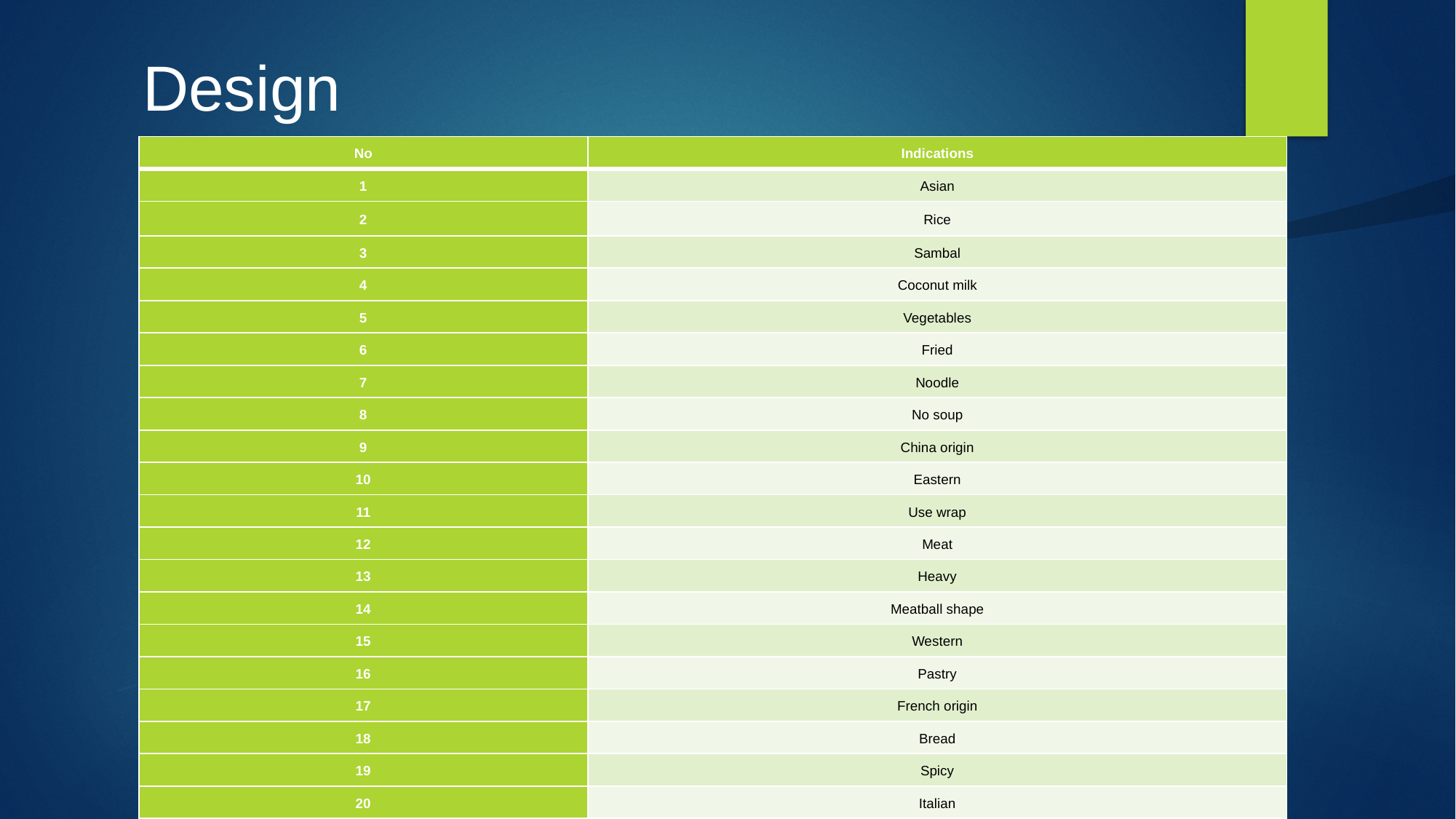

# Design
| No | Indications |
| --- | --- |
| 1 | Asian |
| 2 | Rice |
| 3 | Sambal |
| 4 | Coconut milk |
| 5 | Vegetables |
| 6 | Fried |
| 7 | Noodle |
| 8 | No soup |
| 9 | China origin |
| 10 | Eastern |
| 11 | Use wrap |
| 12 | Meat |
| 13 | Heavy |
| 14 | Meatball shape |
| 15 | Western |
| 16 | Pastry |
| 17 | French origin |
| 18 | Bread |
| 19 | Spicy |
| 20 | Italian |